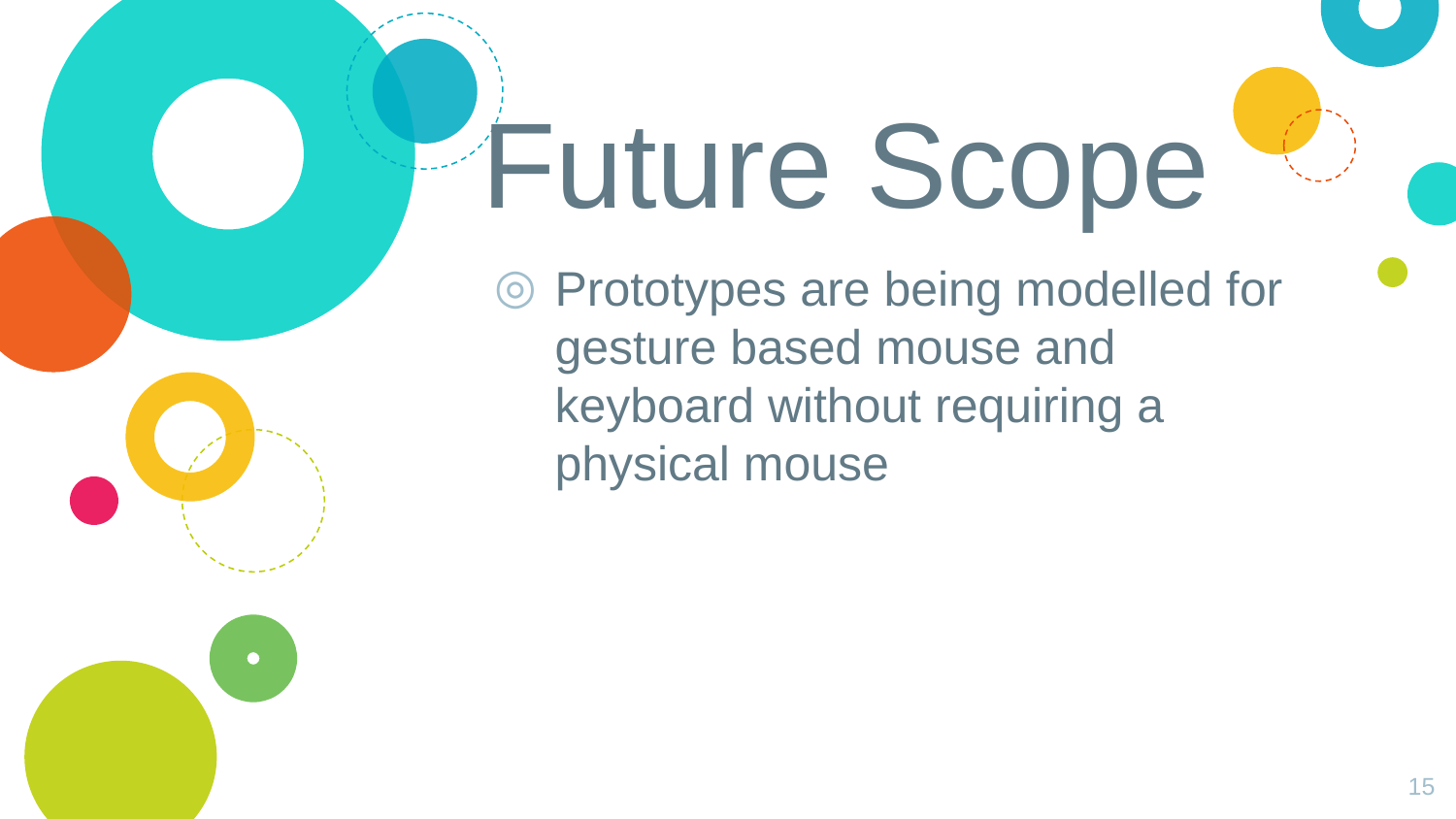

# Future Scope
Prototypes are being modelled for gesture based mouse and keyboard without requiring a physical mouse

15